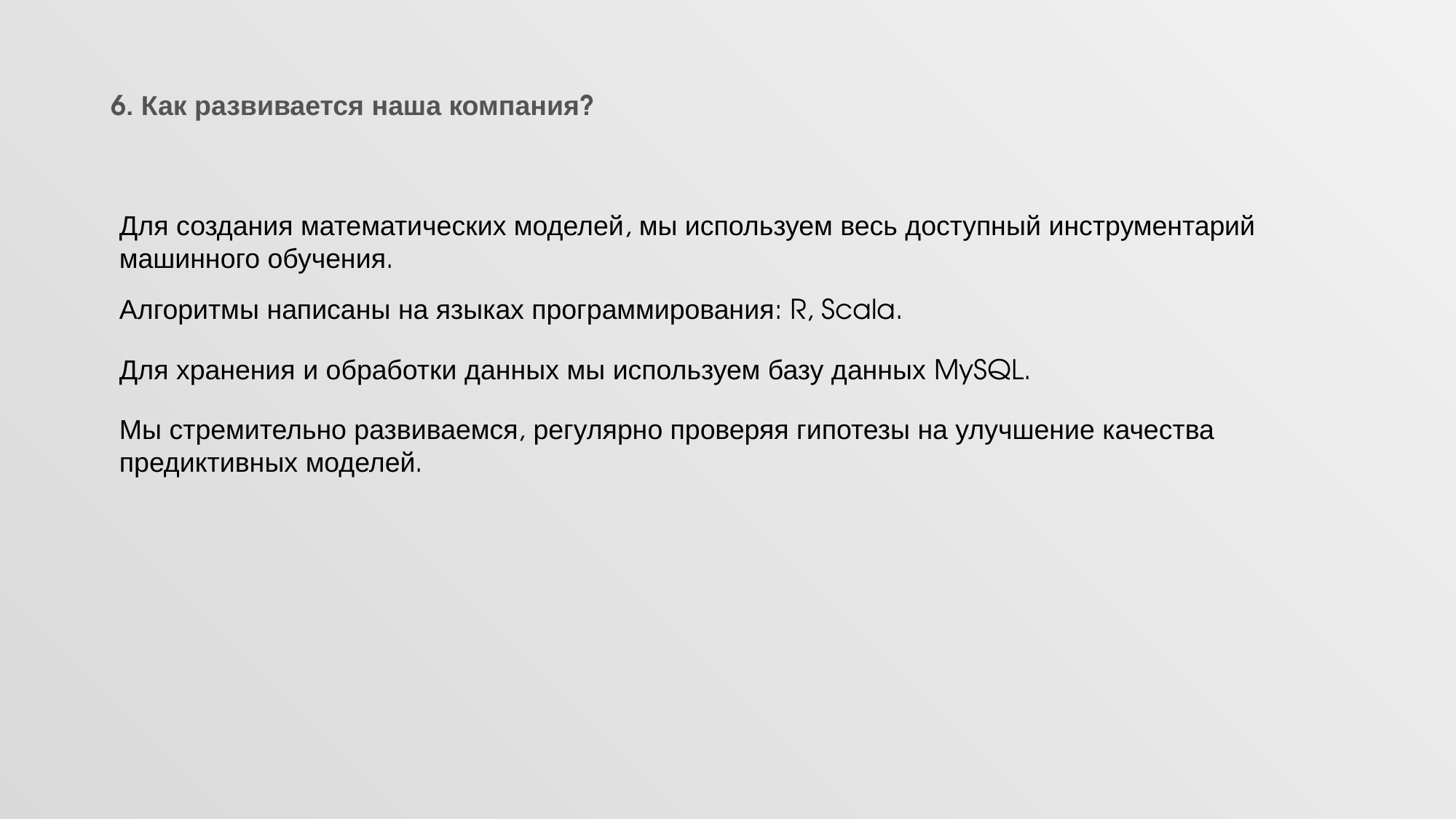

6. Как развивается наша компания?

Для создания математических моделей, мы используем весь доступный инструментарий машинного обучения.
Алгоритмы написаны на языках программирования: R, Scala.
Для хранения и обработки данных мы используем базу данных MySQL.
Мы стремительно развиваемся, регулярно проверяя гипотезы на улучшение качества предиктивных моделей.